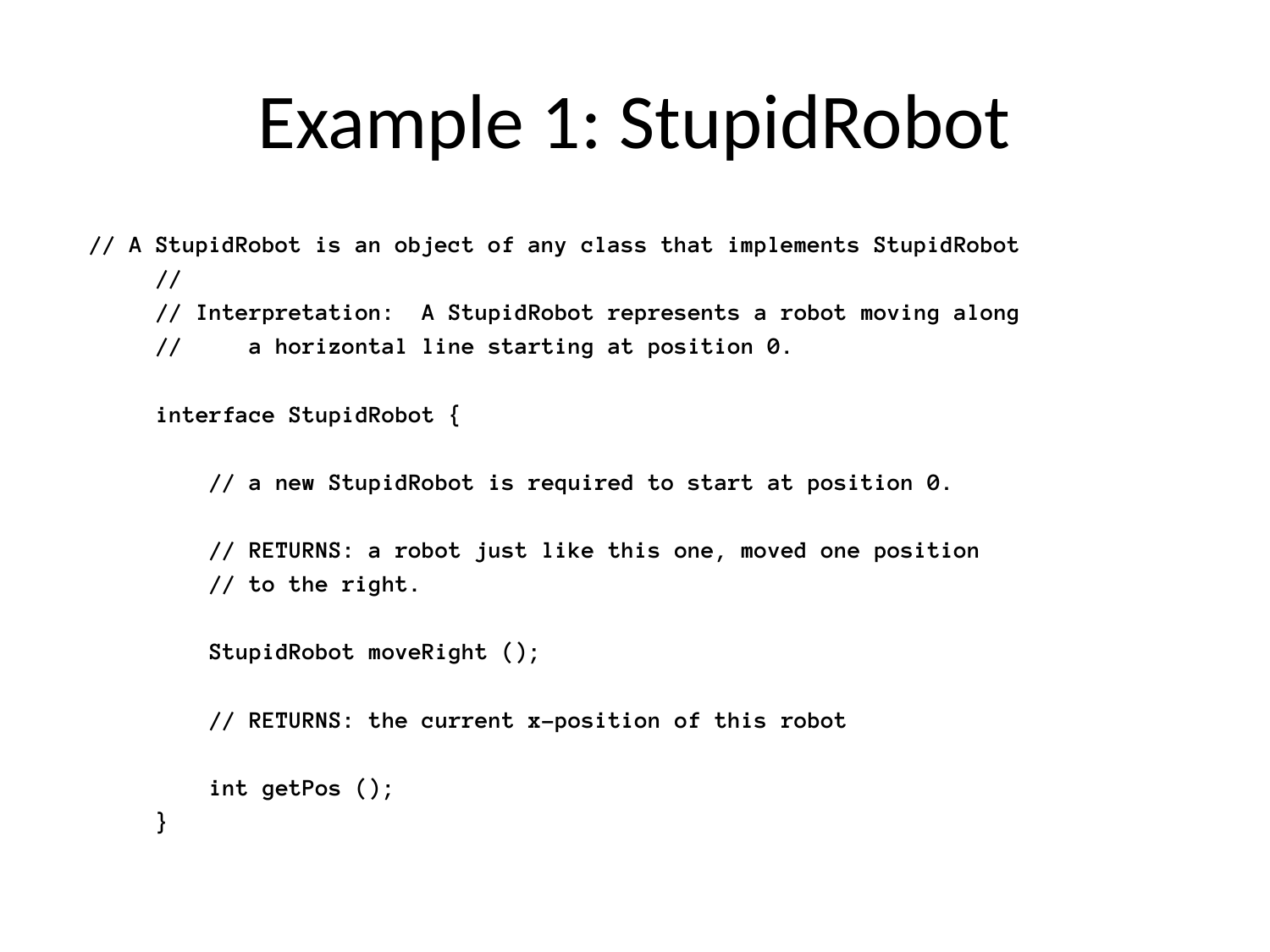

# Example 1: StupidRobot
 // A StupidRobot is an object of any class that implements StupidRobot
      //
      // Interpretation:  A StupidRobot represents a robot moving along
      //     a horizontal line starting at position 0.

      interface StupidRobot {

          // a new StupidRobot is required to start at position 0.

          // RETURNS: a robot just like this one, moved one position
          // to the right.

          StupidRobot moveRight ();

          // RETURNS: the current x-position of this robot

          int getPos ();
      }